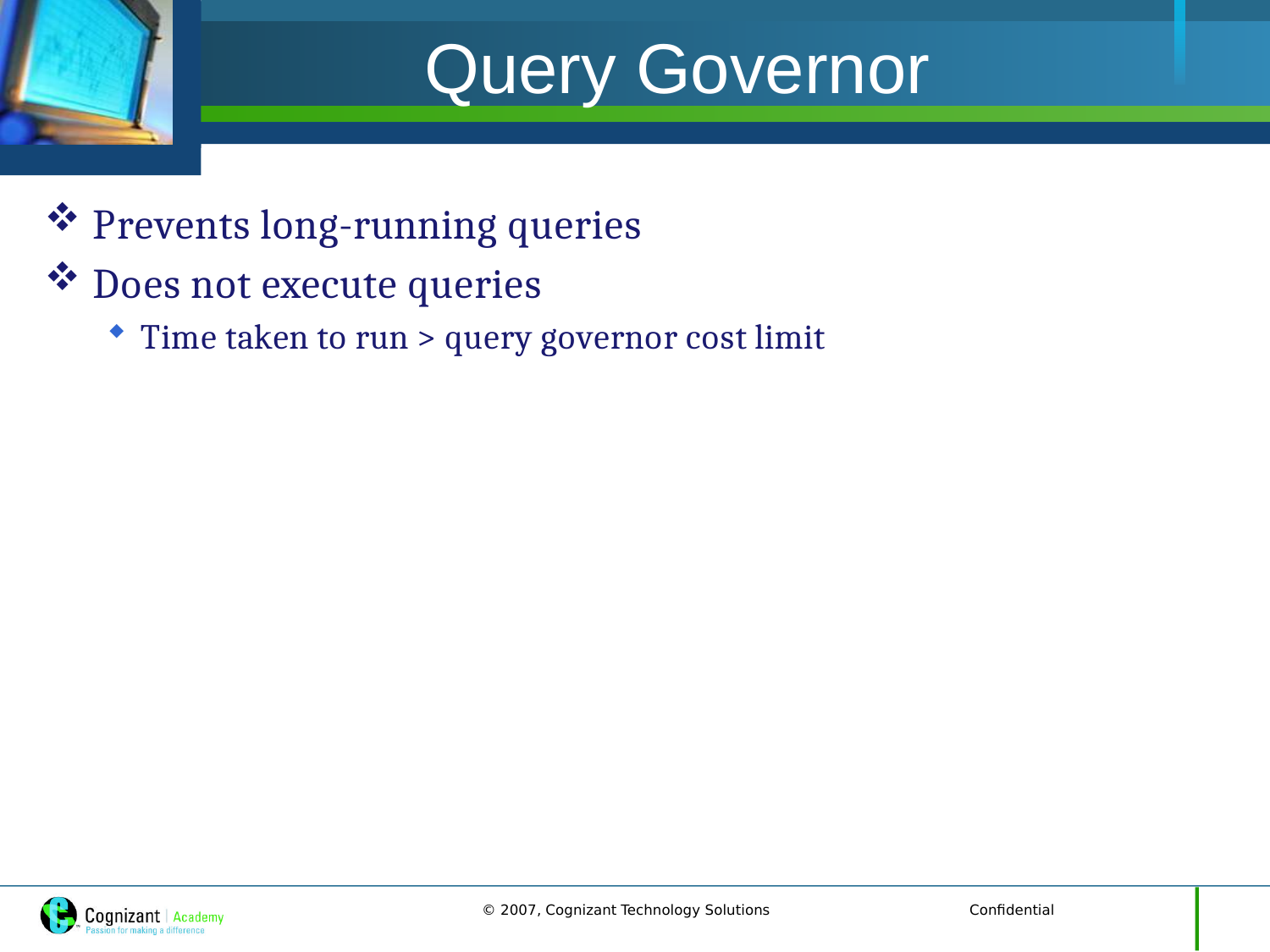

# Query Governor
Prevents long-running queries
Does not execute queries
Time taken to run > query governor cost limit